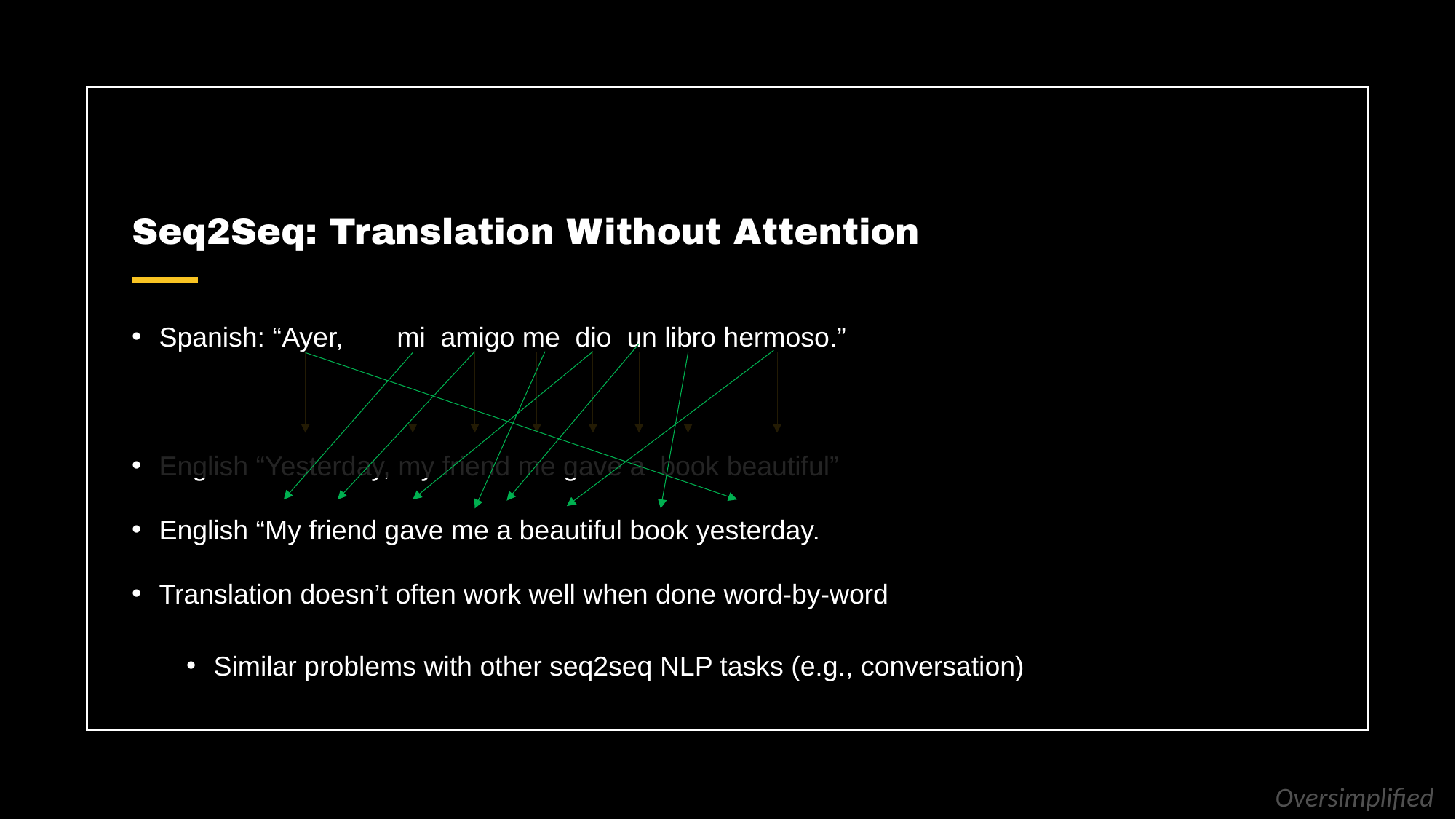

# Seq2Seq: Translation Without Attention
Spanish: “Ayer,       mi  amigo me  dio  un libro hermoso.”

English “Yesterday, my friend me gave a  book beautiful”
English “My friend gave me a beautiful book yesterday.
Translation doesn’t often work well when done word-by-word
Similar problems with other seq2seq NLP tasks (e.g., conversation)

Oversimplified